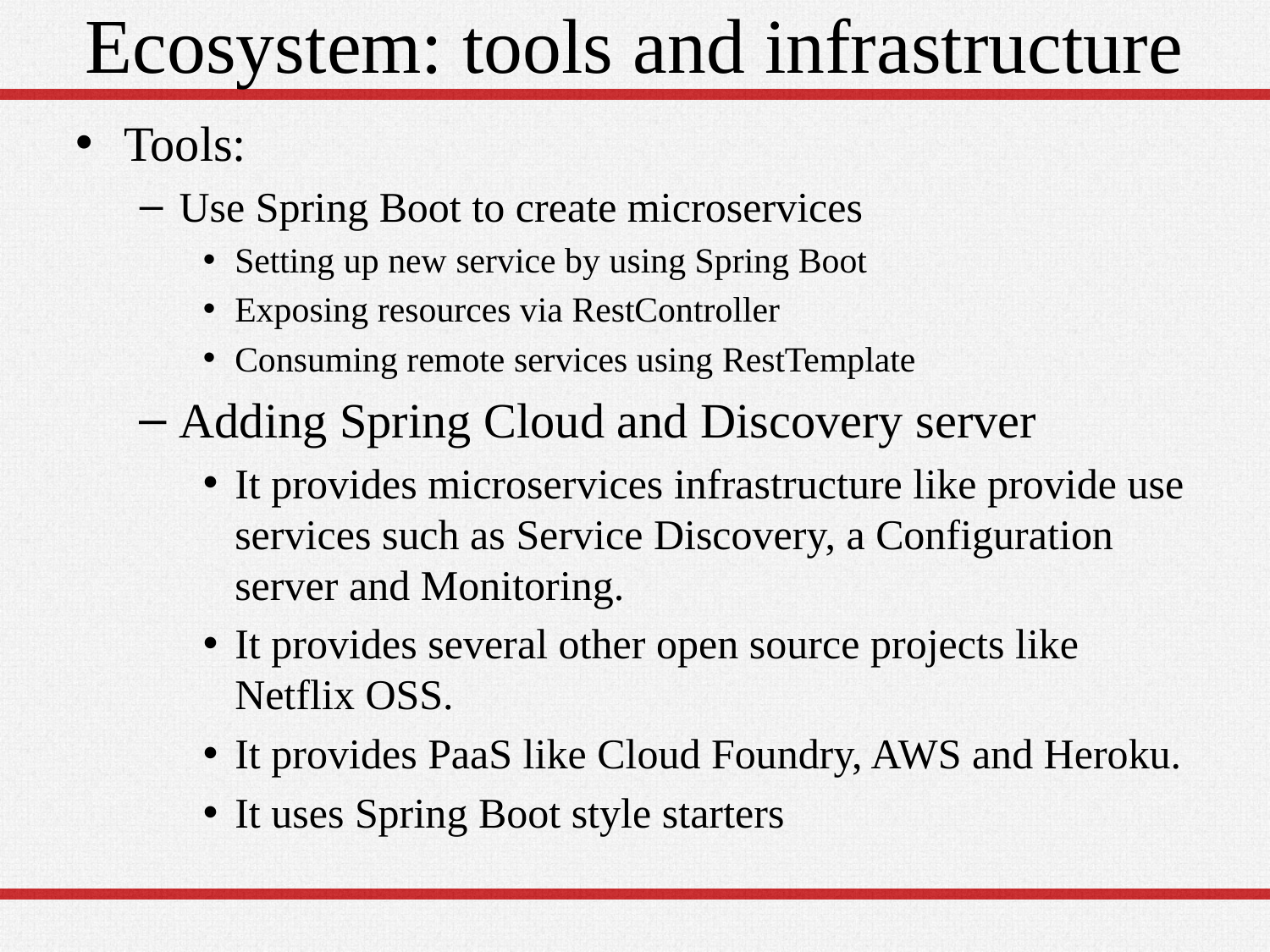

# Ecosystem: tools and infrastructure
Tools:
Use Spring Boot to create microservices
Setting up new service by using Spring Boot
Exposing resources via RestController
Consuming remote services using RestTemplate
Adding Spring Cloud and Discovery server
It provides microservices infrastructure like provide use services such as Service Discovery, a Configuration server and Monitoring.
It provides several other open source projects like Netflix OSS.
It provides PaaS like Cloud Foundry, AWS and Heroku.
It uses Spring Boot style starters

12